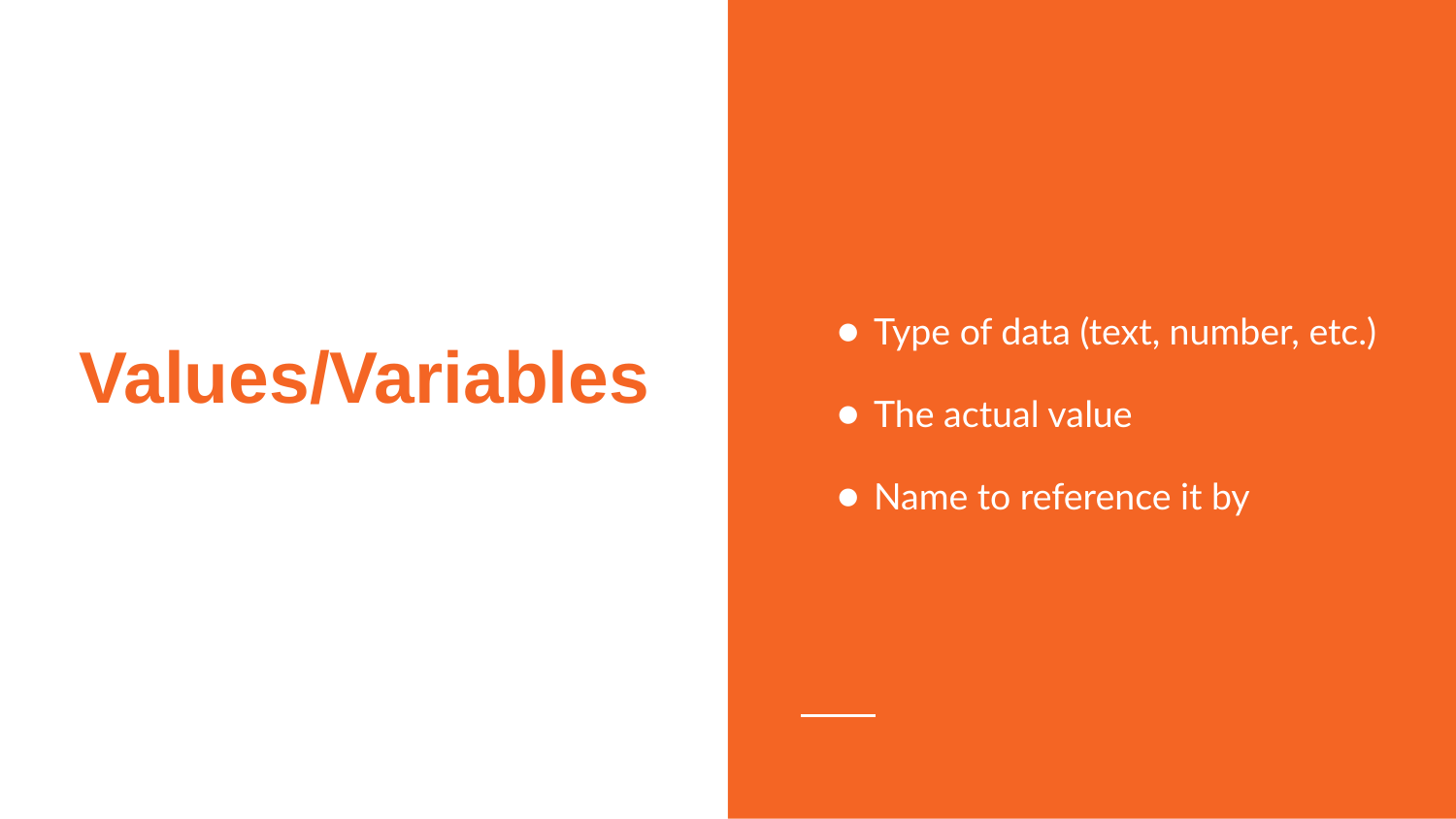

Type of data (text, number, etc.)
The actual value
Name to reference it by
# Values/Variables